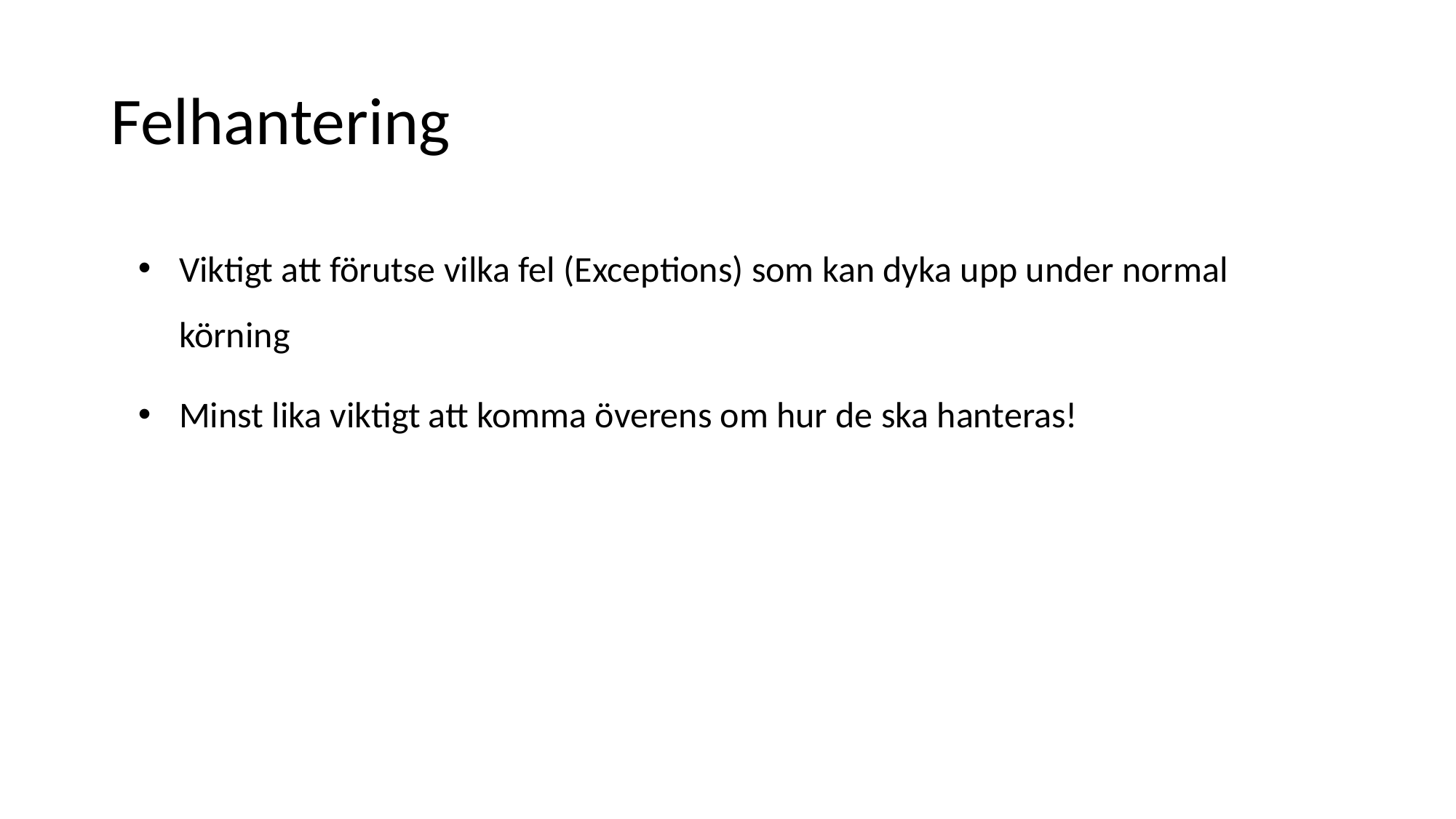

# Felhantering
Viktigt att förutse vilka fel (Exceptions) som kan dyka upp under normal körning
Minst lika viktigt att komma överens om hur de ska hanteras!